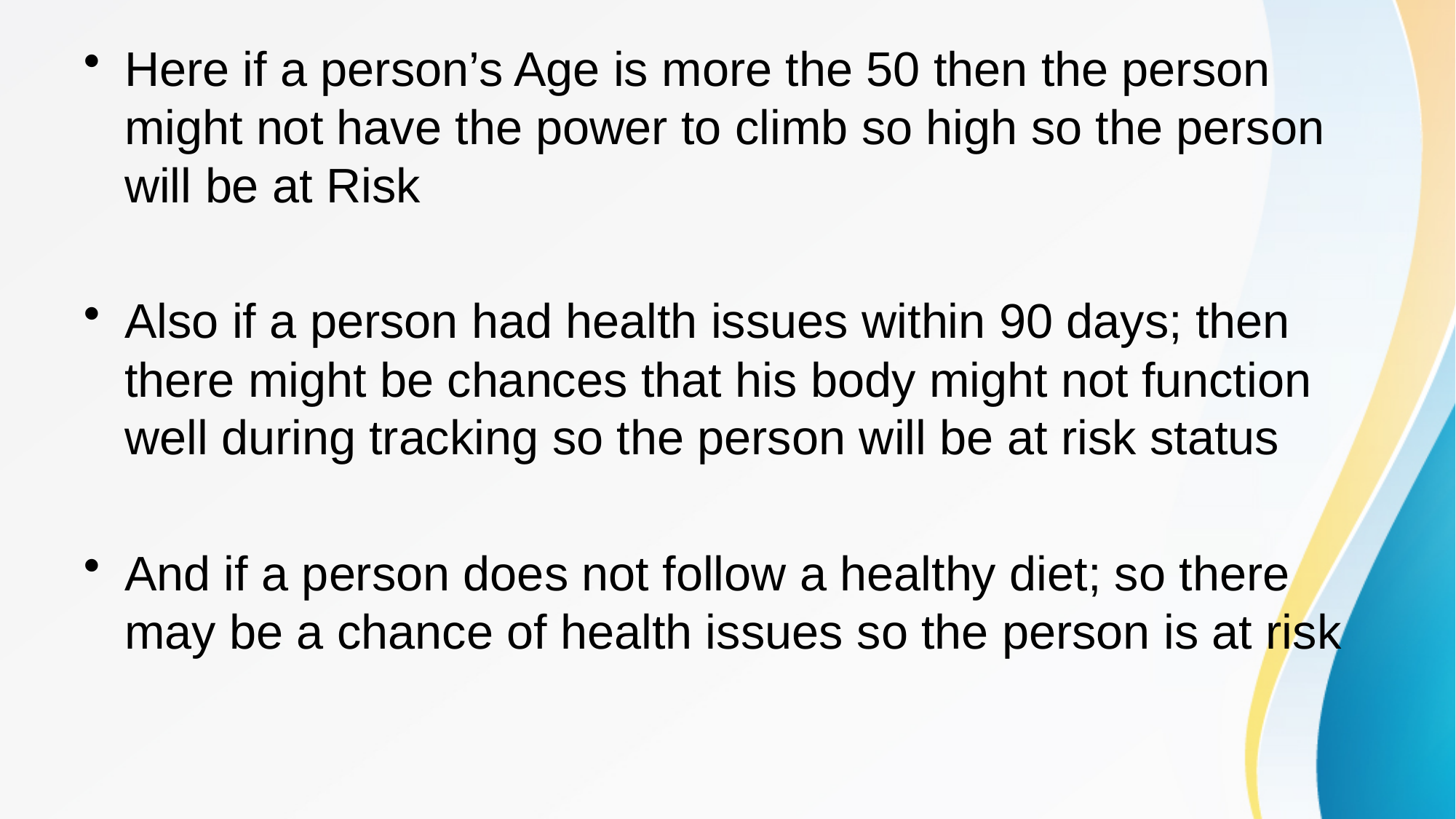

Here if a person’s Age is more the 50 then the person might not have the power to climb so high so the person will be at Risk

Also if a person had health issues within 90 days; then there might be chances that his body might not function well during tracking so the person will be at risk status

And if a person does not follow a healthy diet; so there may be a chance of health issues so the person is at risk